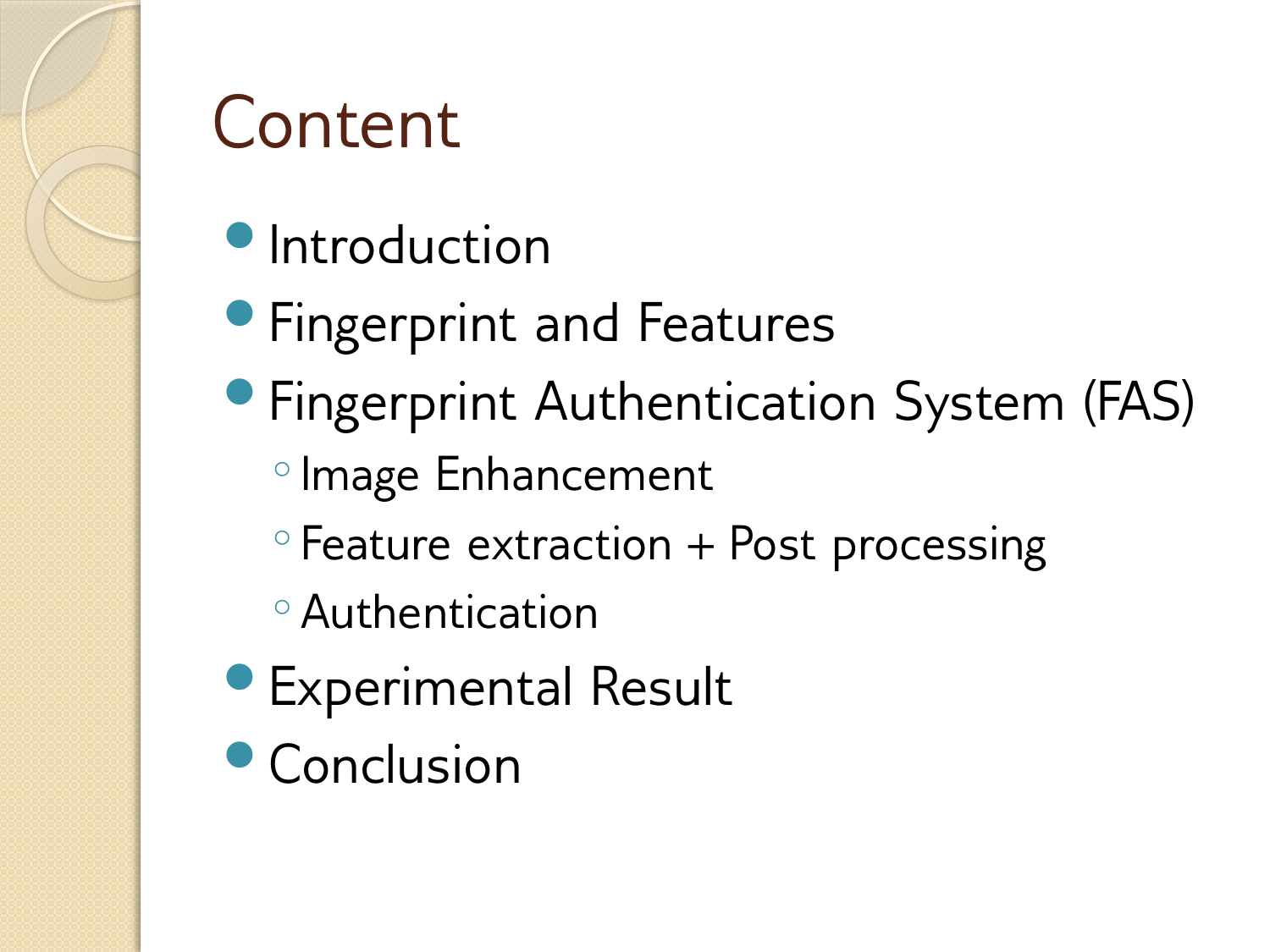

# Content
Introduction
Fingerprint and Features
Fingerprint Authentication System (FAS)
Image Enhancement
Feature extraction + Post processing
Authentication
Experimental Result
Conclusion